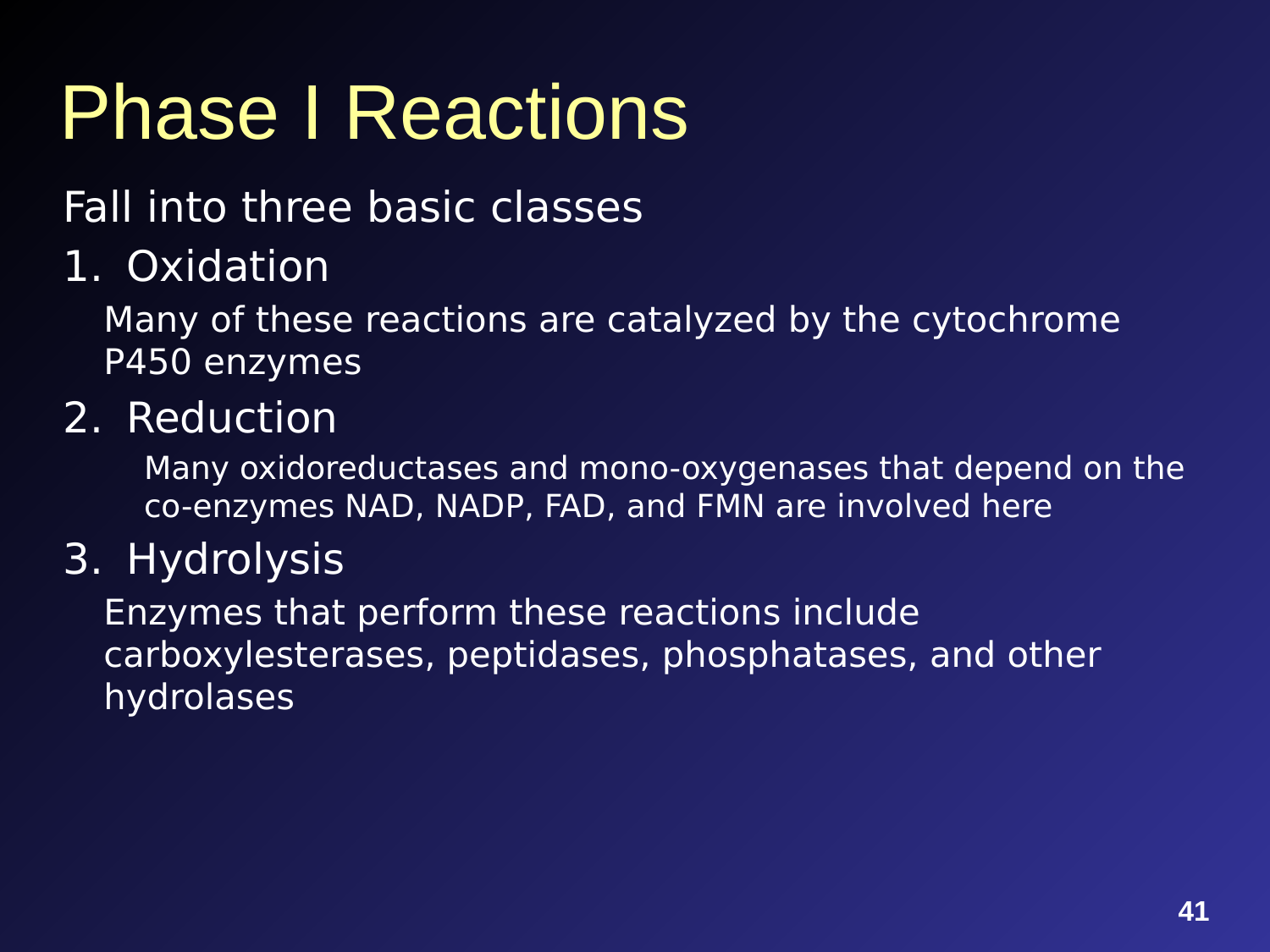

# Phase I Reactions
Fall into three basic classes
Oxidation
Many of these reactions are catalyzed by the cytochrome P450 enzymes
Reduction
Many oxidoreductases and mono-oxygenases that depend on the co-enzymes NAD, NADP, FAD, and FMN are involved here
Hydrolysis
Enzymes that perform these reactions include carboxylesterases, peptidases, phosphatases, and other hydrolases
41